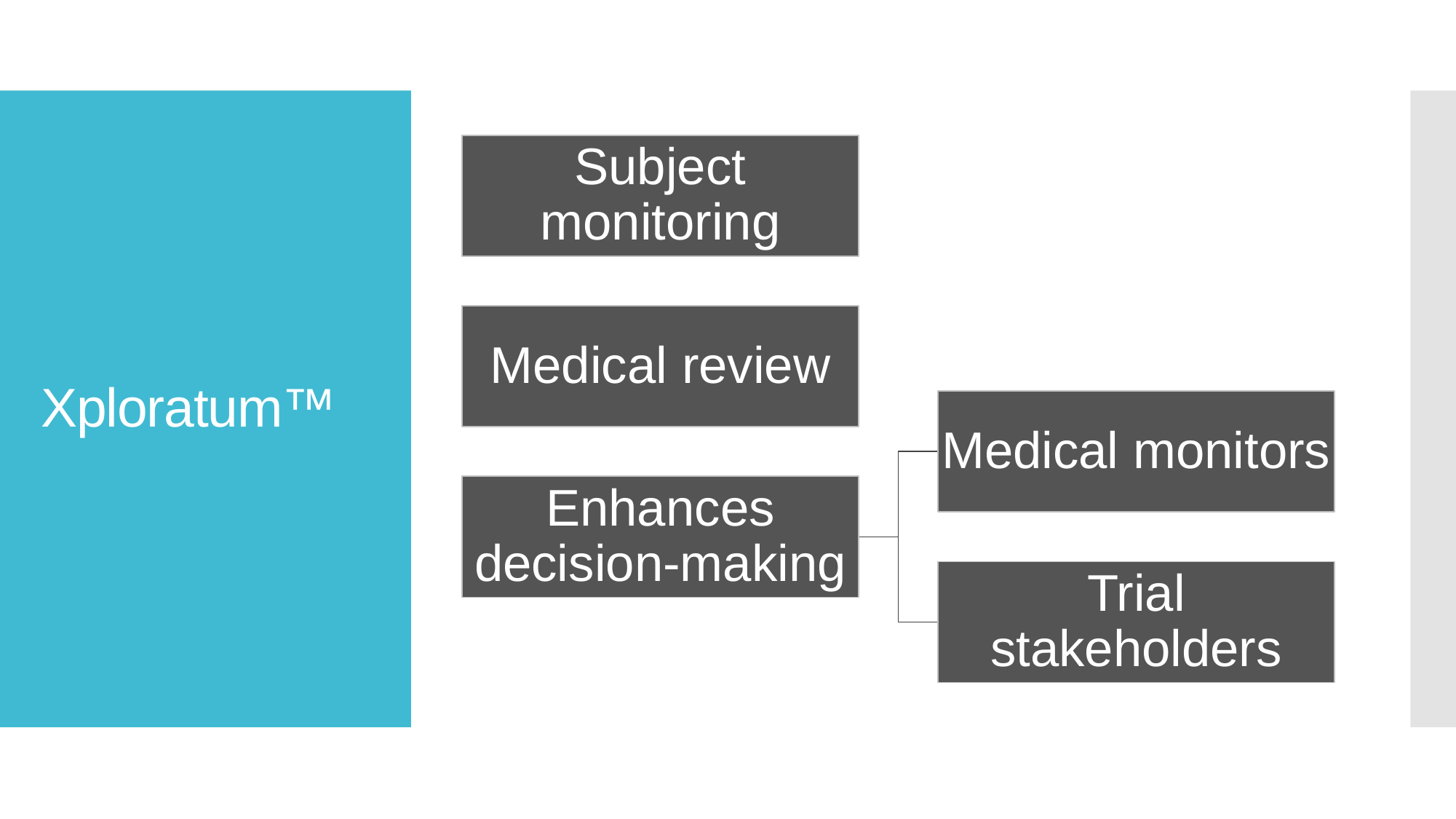

Subject monitoring
Medical review
Enhances decision-making
Medical monitors
Trial stakeholders
# Xploratum™